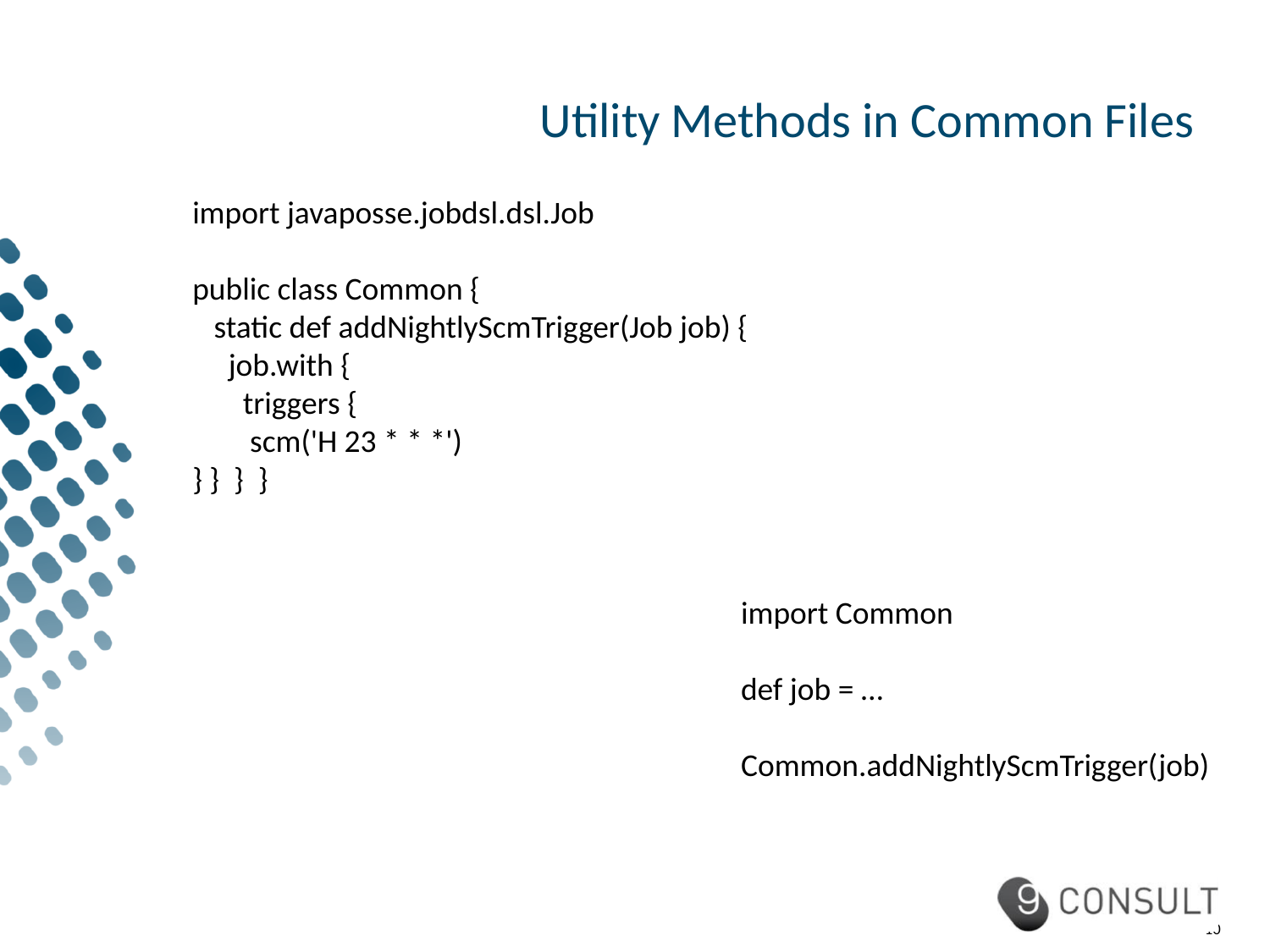

# Utility Methods in Common Files
import javaposse.jobdsl.dsl.Job

public class Common {
   static def addNightlyScmTrigger(Job job) {
     job.with {
       triggers {
        scm('H 23 * * *')
} }  }  }
import Common

def job = …

Common.addNightlyScmTrigger(job)